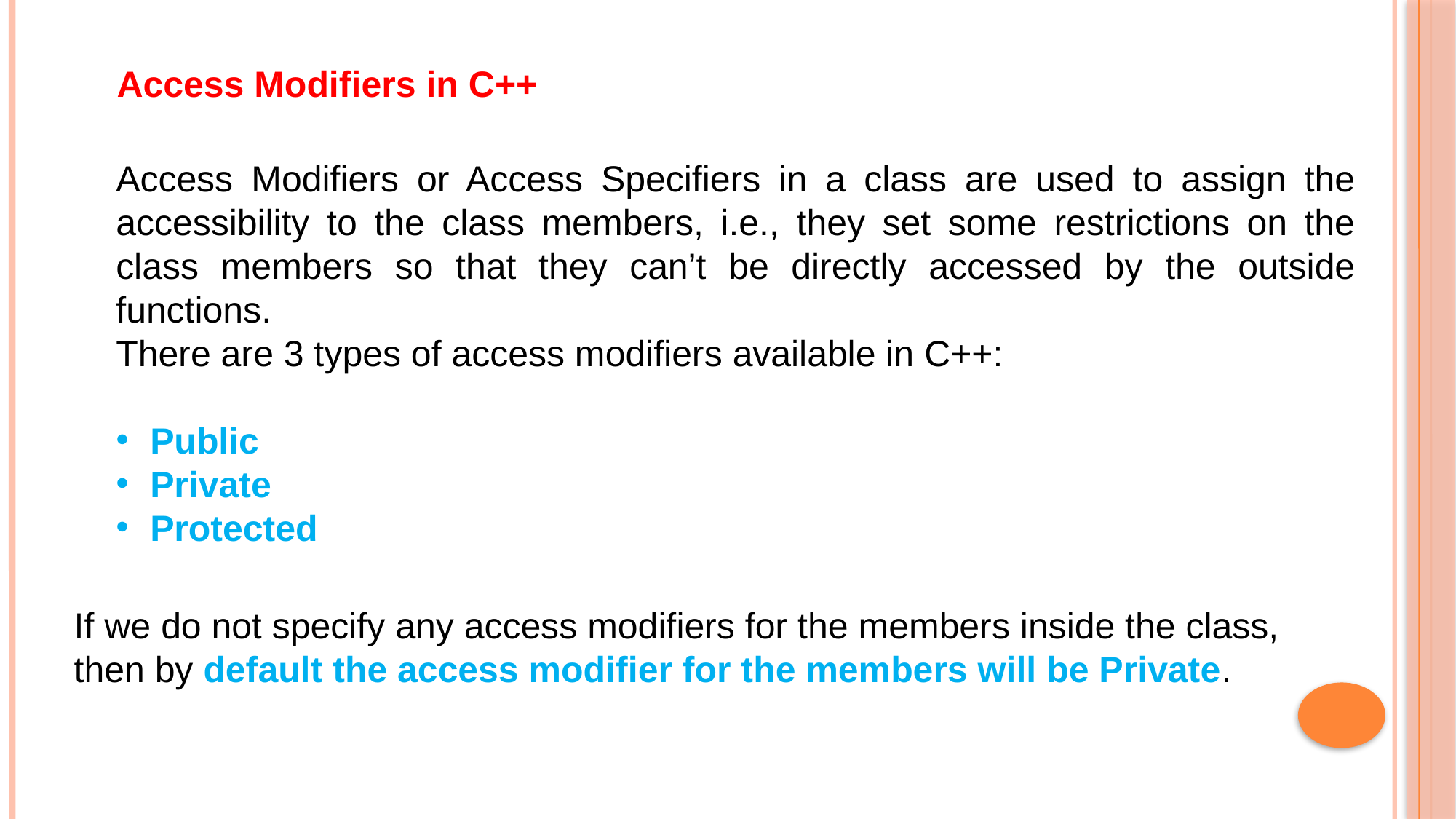

Access Modifiers in C++
Access Modifiers or Access Specifiers in a class are used to assign the accessibility to the class members, i.e., they set some restrictions on the class members so that they can’t be directly accessed by the outside functions.
There are 3 types of access modifiers available in C++:

Public
Private
Protected
If we do not specify any access modifiers for the members inside the class, then by default the access modifier for the members will be Private.